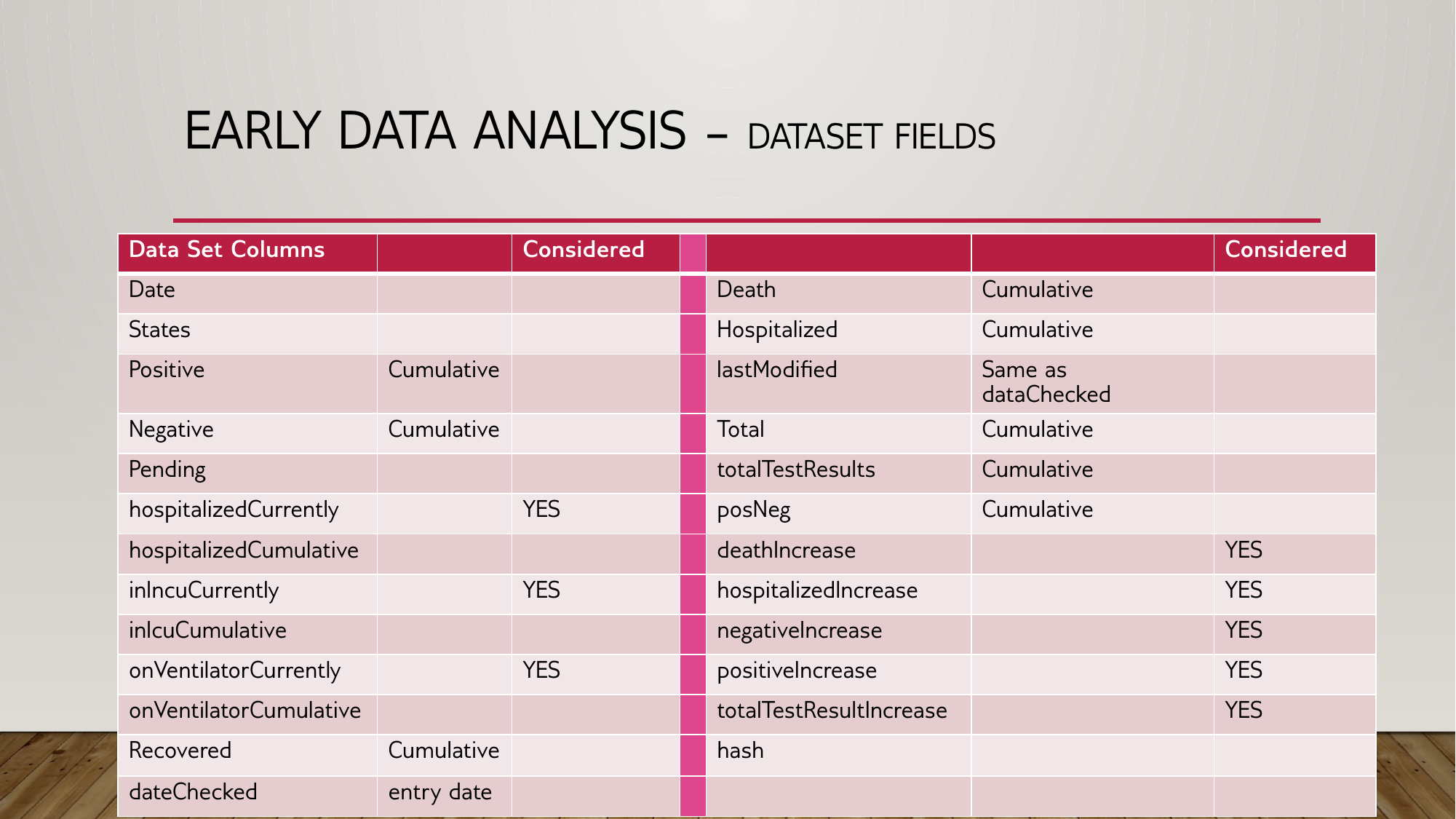

# Early Data analysis – Dataset fields
| Data Set Columns |  | Considered |  |  |  | Considered |
| --- | --- | --- | --- | --- | --- | --- |
| Date |  |  |  | Death | Cumulative |  |
| States |  |  |  | Hospitalized | Cumulative |  |
| Positive | Cumulative |  |  | lastModified | Same as dataChecked |  |
| Negative | Cumulative |  |  | Total | Cumulative |  |
| Pending |  |  |  | totalTestResults | Cumulative |  |
| hospitalizedCurrently |  | YES |  | posNeg | Cumulative |  |
| hospitalizedCumulative |  |  |  | deathIncrease |  | YES |
| inIncuCurrently |  | YES |  | hospitalizedIncrease |  | YES |
| inIcuCumulative |  |  |  | negativeIncrease |  | YES |
| onVentilatorCurrently |  | YES |  | positiveIncrease |  | YES |
| onVentilatorCumulative |  |  |  | totalTestResultIncrease |  | YES |
| Recovered | Cumulative |  |  | hash |  |  |
| dateChecked | entry date |  |  |  |  |  |